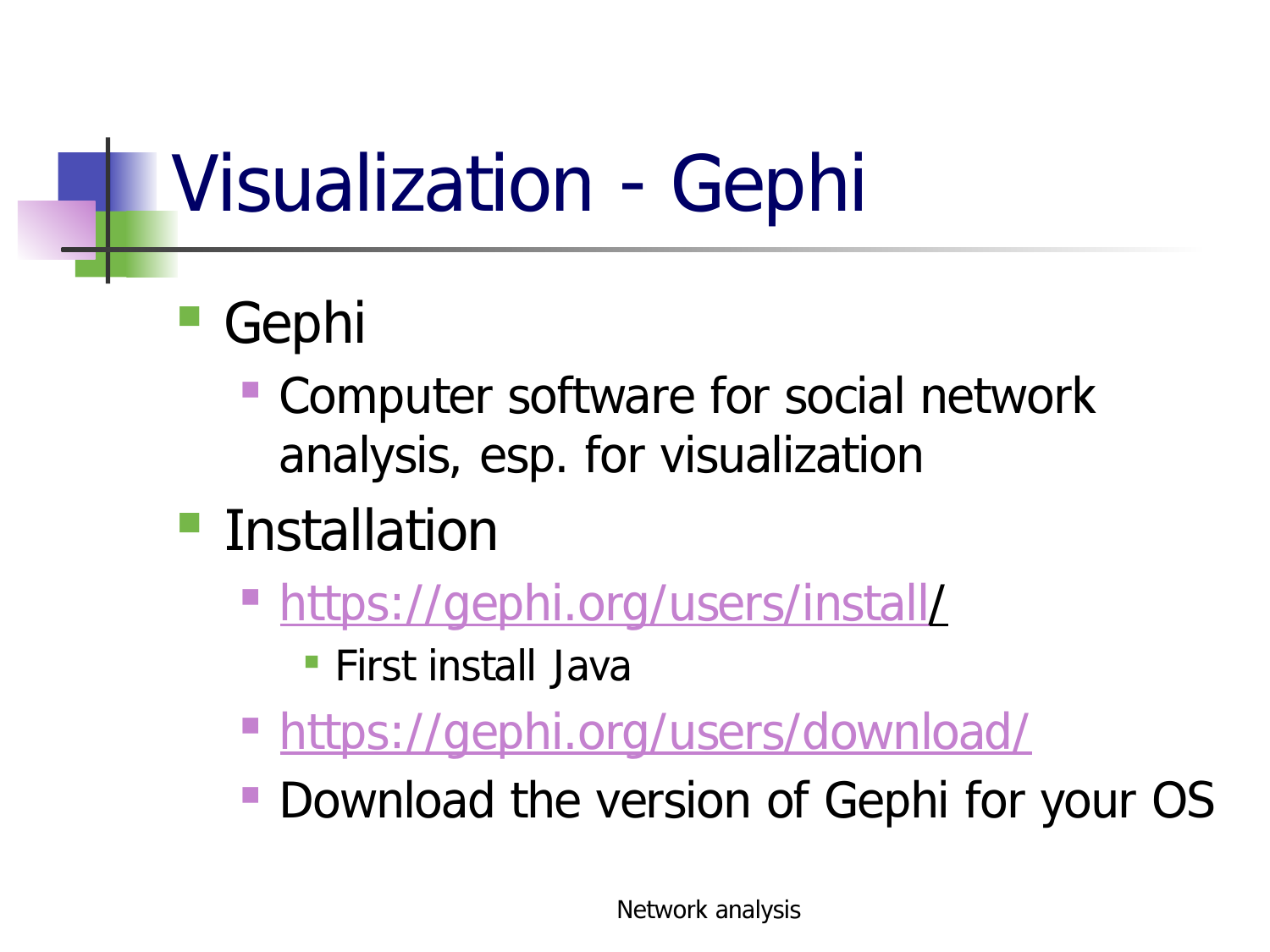

# Visualization - Gephi
Gephi
Computer software for social network analysis, esp. for visualization
Installation
https://gephi.org/users/install/
First install Java
https://gephi.org/users/download/
Download the version of Gephi for your OS
Network analysis